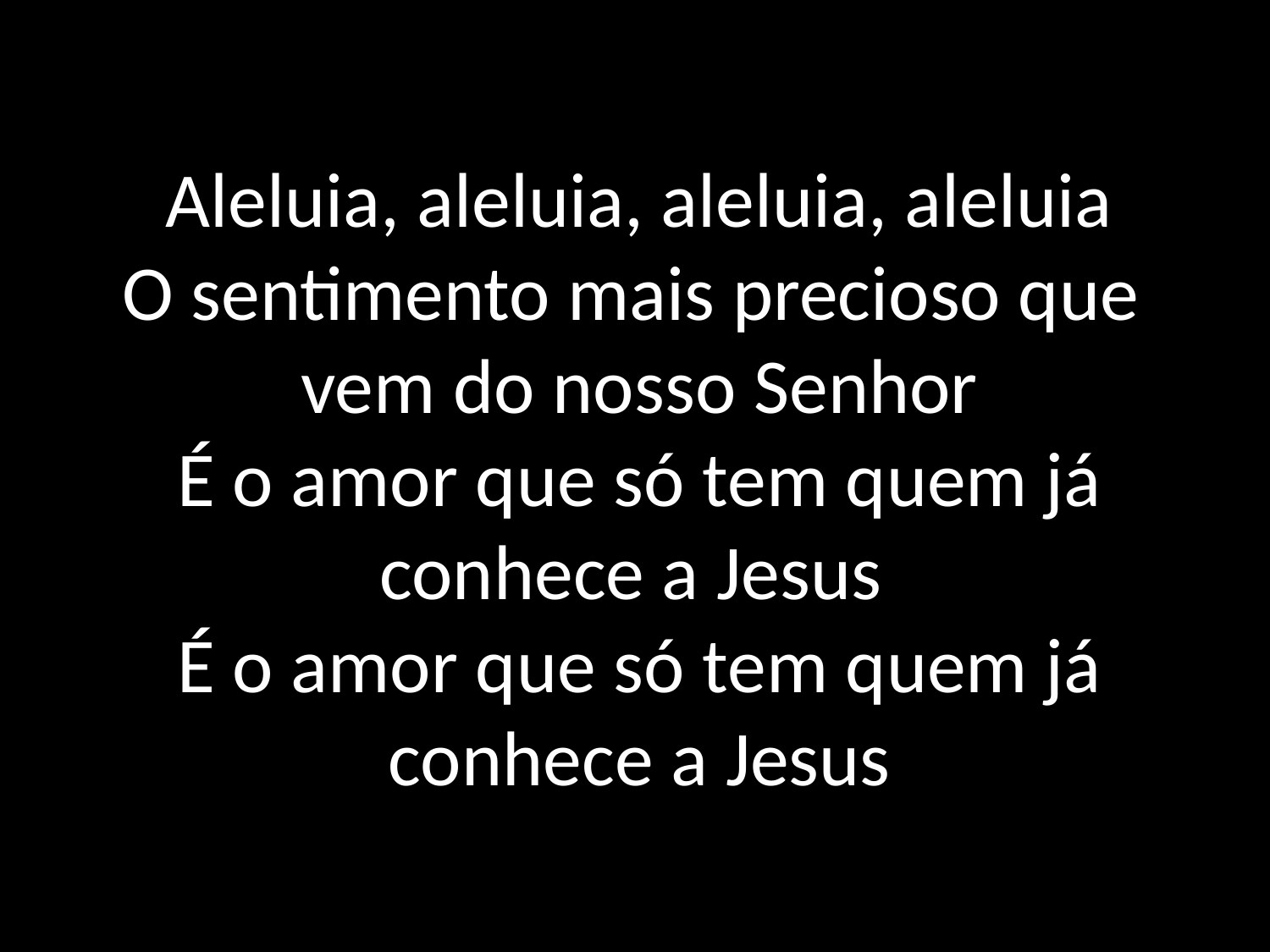

# Aleluia, aleluia, aleluia, aleluia O sentimento mais precioso que vem do nosso Senhor É o amor que só tem quem já conhece a Jesus É o amor que só tem quem já conhece a Jesus